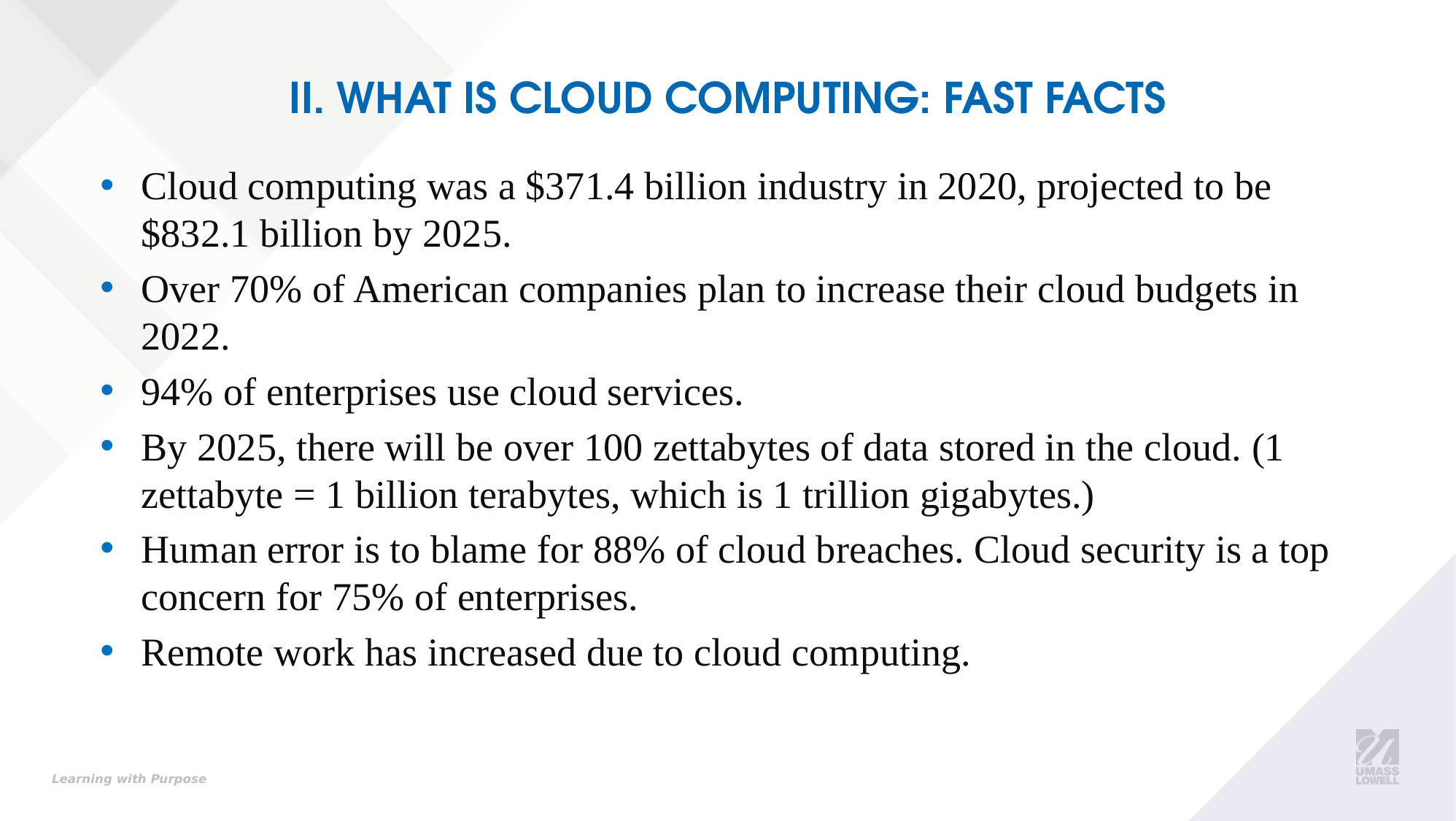

# ii. What is cloud computing: fast facts
Cloud computing was a $371.4 billion industry in 2020, projected to be $832.1 billion by 2025.
Over 70% of American companies plan to increase their cloud budgets in 2022.
94% of enterprises use cloud services.
By 2025, there will be over 100 zettabytes of data stored in the cloud. (1 zettabyte = 1 billion terabytes, which is 1 trillion gigabytes.)
Human error is to blame for 88% of cloud breaches. Cloud security is a top concern for 75% of enterprises.
Remote work has increased due to cloud computing.